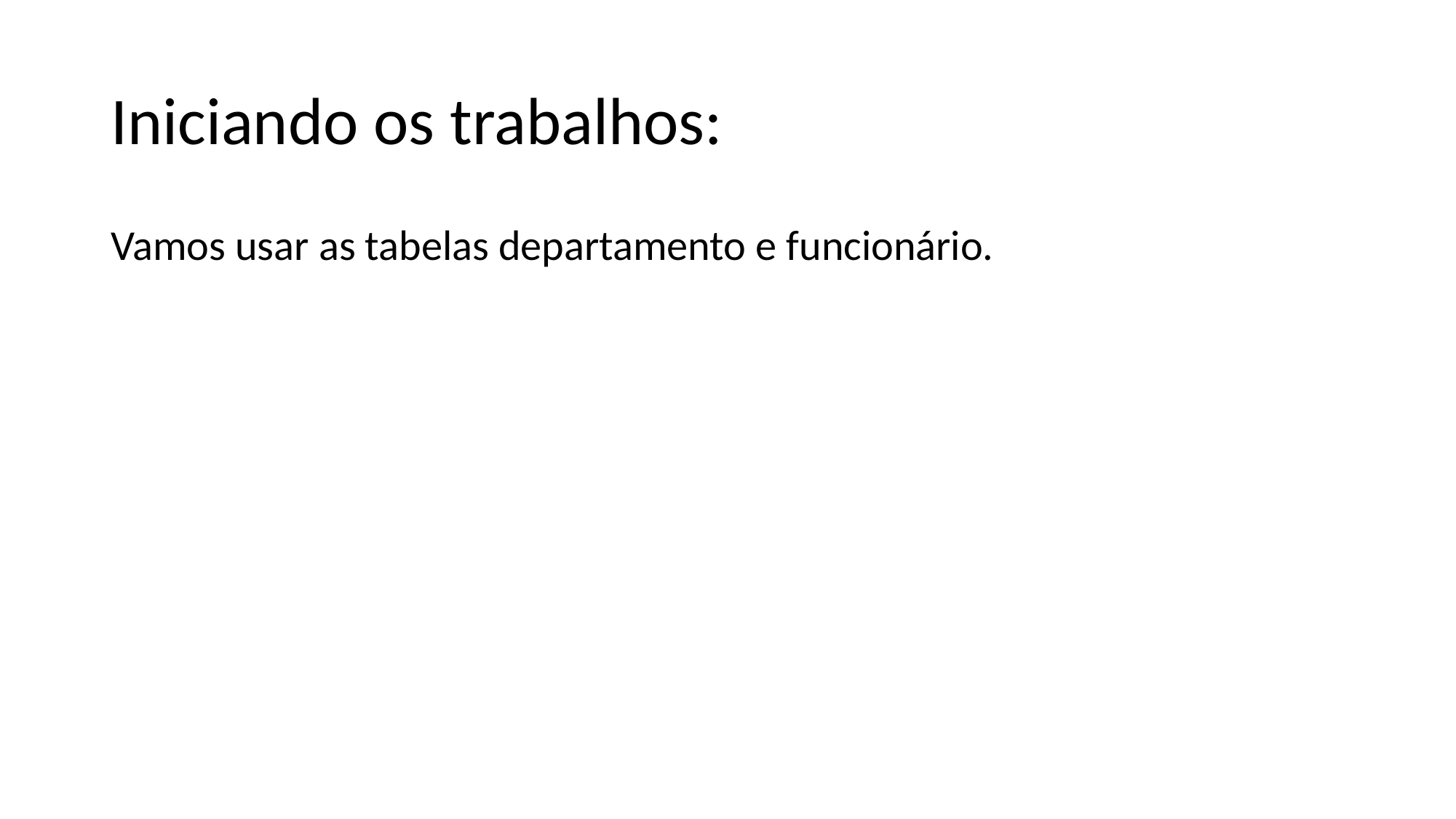

# Iniciando os trabalhos:
Vamos usar as tabelas departamento e funcionário.